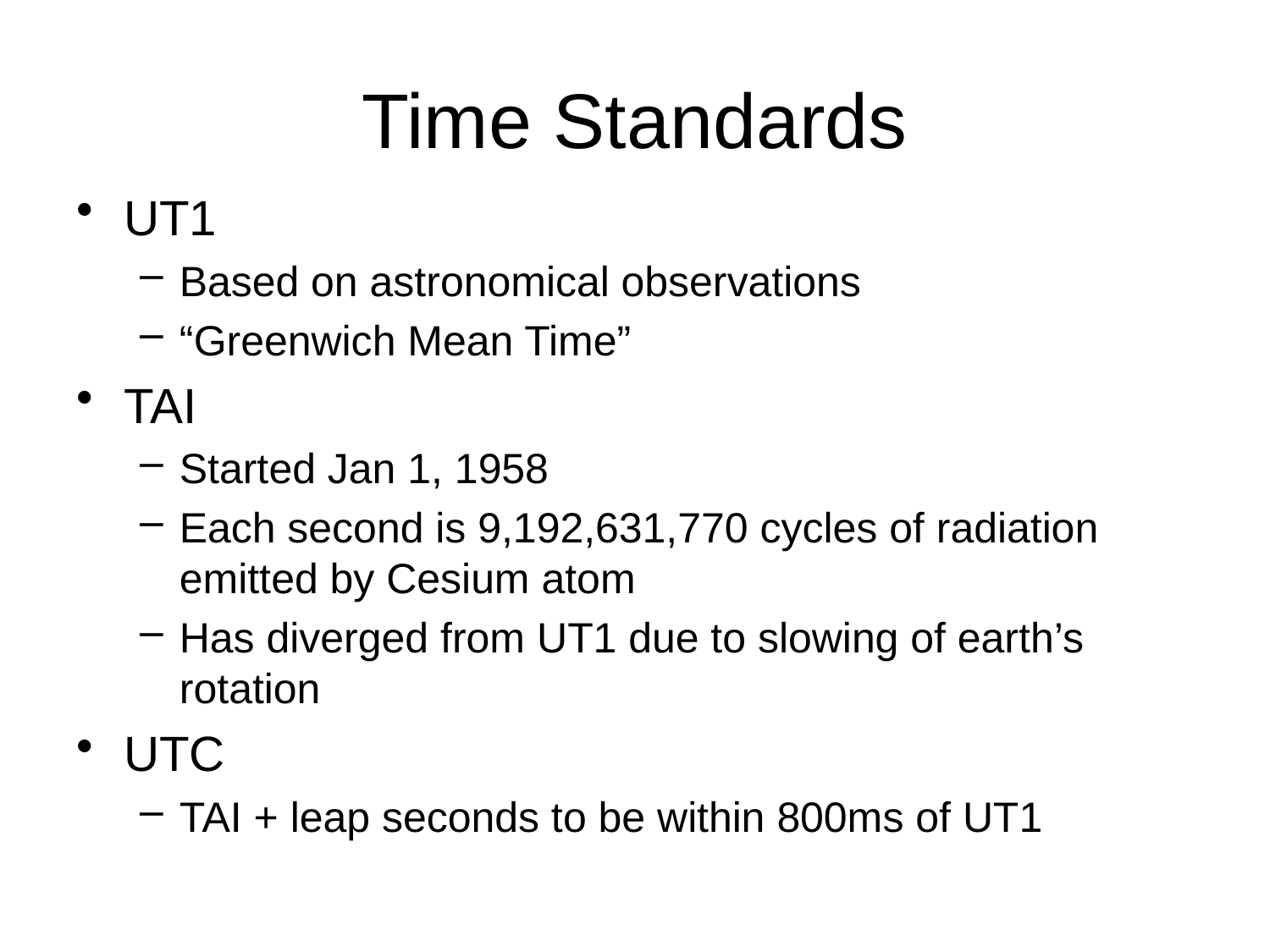

# Time Standards
UT1
Based on astronomical observations
“Greenwich Mean Time”
TAI
Started Jan 1, 1958
Each second is 9,192,631,770 cycles of radiation emitted by Cesium atom
Has diverged from UT1 due to slowing of earth’s rotation
UTC
TAI + leap seconds to be within 800ms of UT1